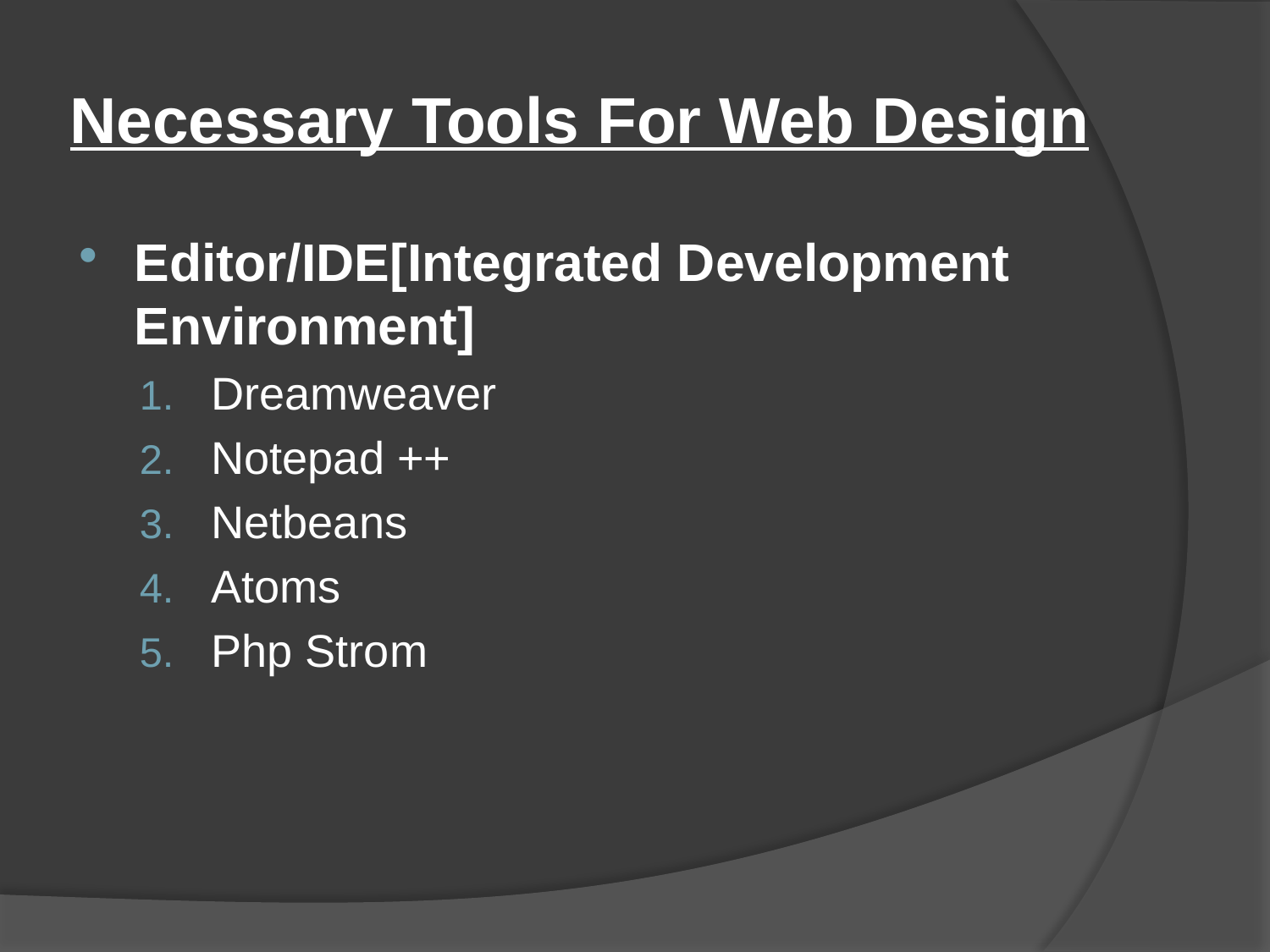

# Necessary Tools For Web Design
Editor/IDE[Integrated Development Environment]
Dreamweaver
Notepad ++
Netbeans
Atoms
Php Strom